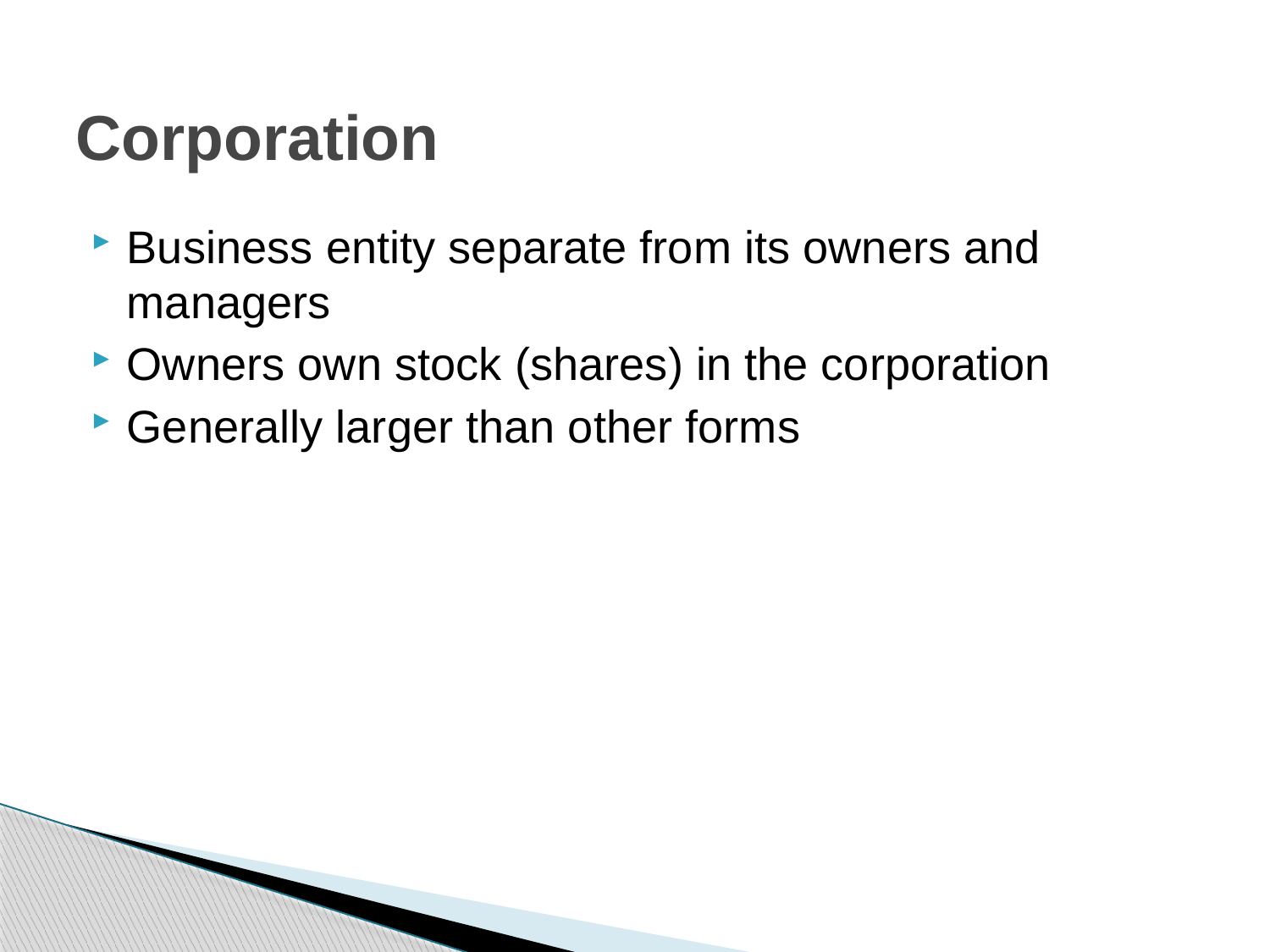

# Corporation
Business entity separate from its owners and managers
Owners own stock (shares) in the corporation
Generally larger than other forms